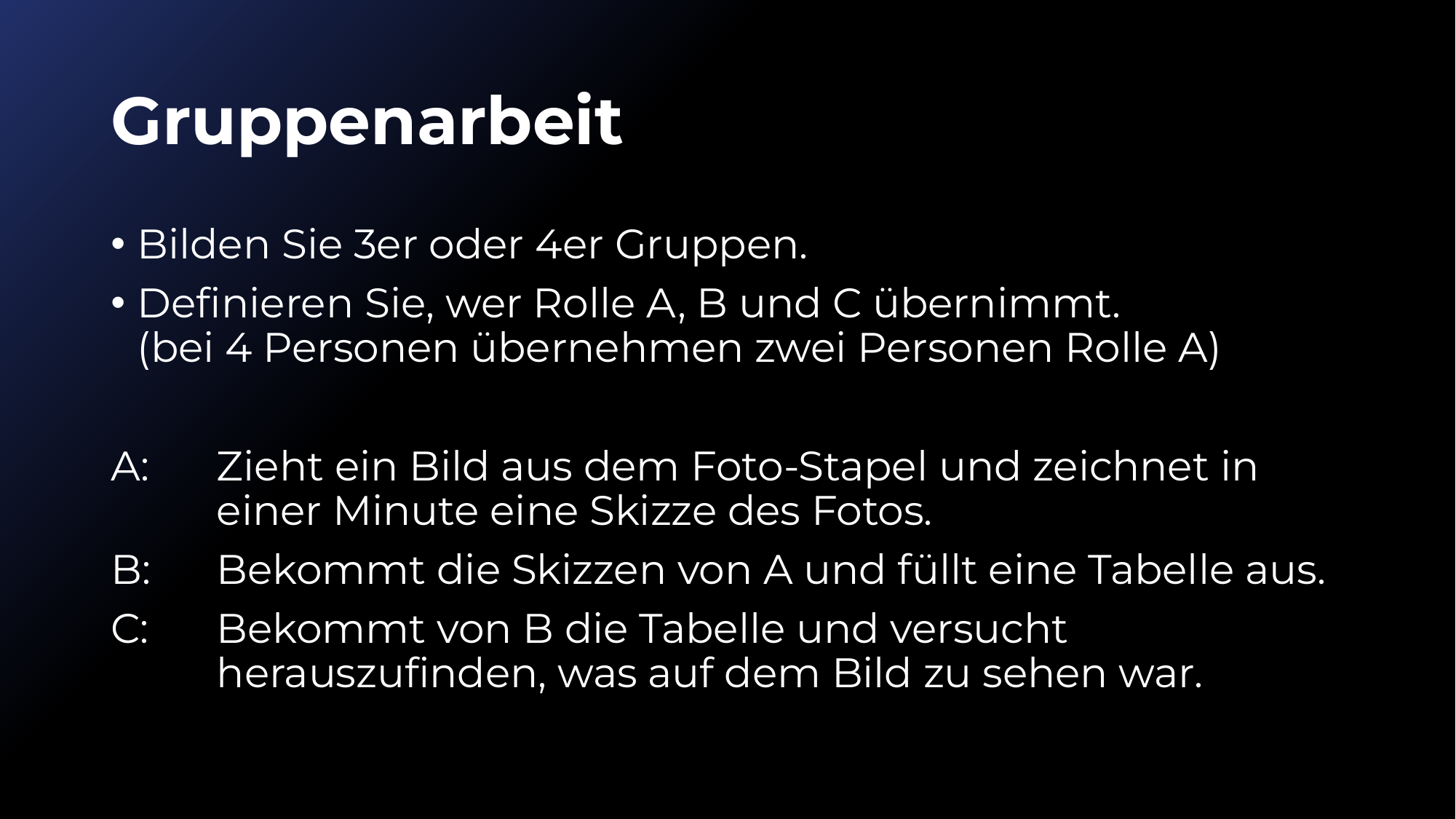

# Gruppenarbeit
Bilden Sie 3er oder 4er Gruppen.
Definieren Sie, wer Rolle A, B und C übernimmt.
(bei 4 Personen übernehmen zwei Personen Rolle A)

A: 	Zieht ein Bild aus dem Foto-Stapel und zeichnet in
	einer Minute eine Skizze des Fotos.
B: 	Bekommt die Skizzen von A und füllt eine Tabelle aus.
C: 	Bekommt von B die Tabelle und versucht
 	herauszufinden, was auf dem Bild zu sehen war.